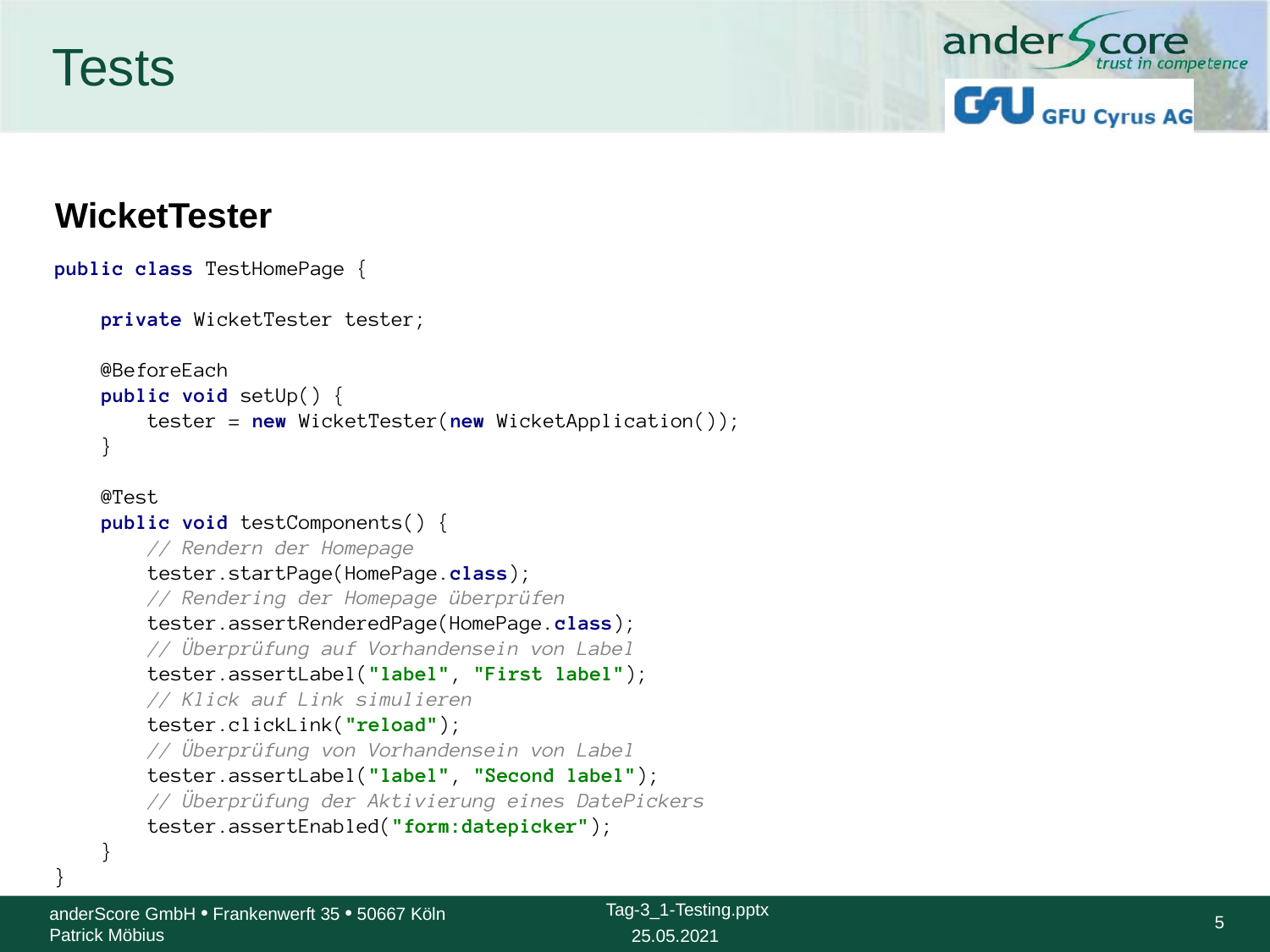

# Tests
WicketTester

public class TestHomePage {
    private WicketTester tester;
    @BeforeEach
    public void setUp() {
        tester = new WicketTester(new WicketApplication());
    }
    @Test
    public void testComponents() {
        // Rendern der Homepage
        tester.startPage(HomePage.class);
        // Rendering der Homepage überprüfen
        tester.assertRenderedPage(HomePage.class);
        // Überprüfung auf Vorhandensein von Label
        tester.assertLabel("label", "First label");
        // Klick auf Link simulieren
        tester.clickLink("reload");
        // Überprüfung von Vorhandensein von Label
        tester.assertLabel("label", "Second label");
        // Überprüfung der Aktivierung eines DatePickers
        tester.assertEnabled("form:datepicker");
    }
}